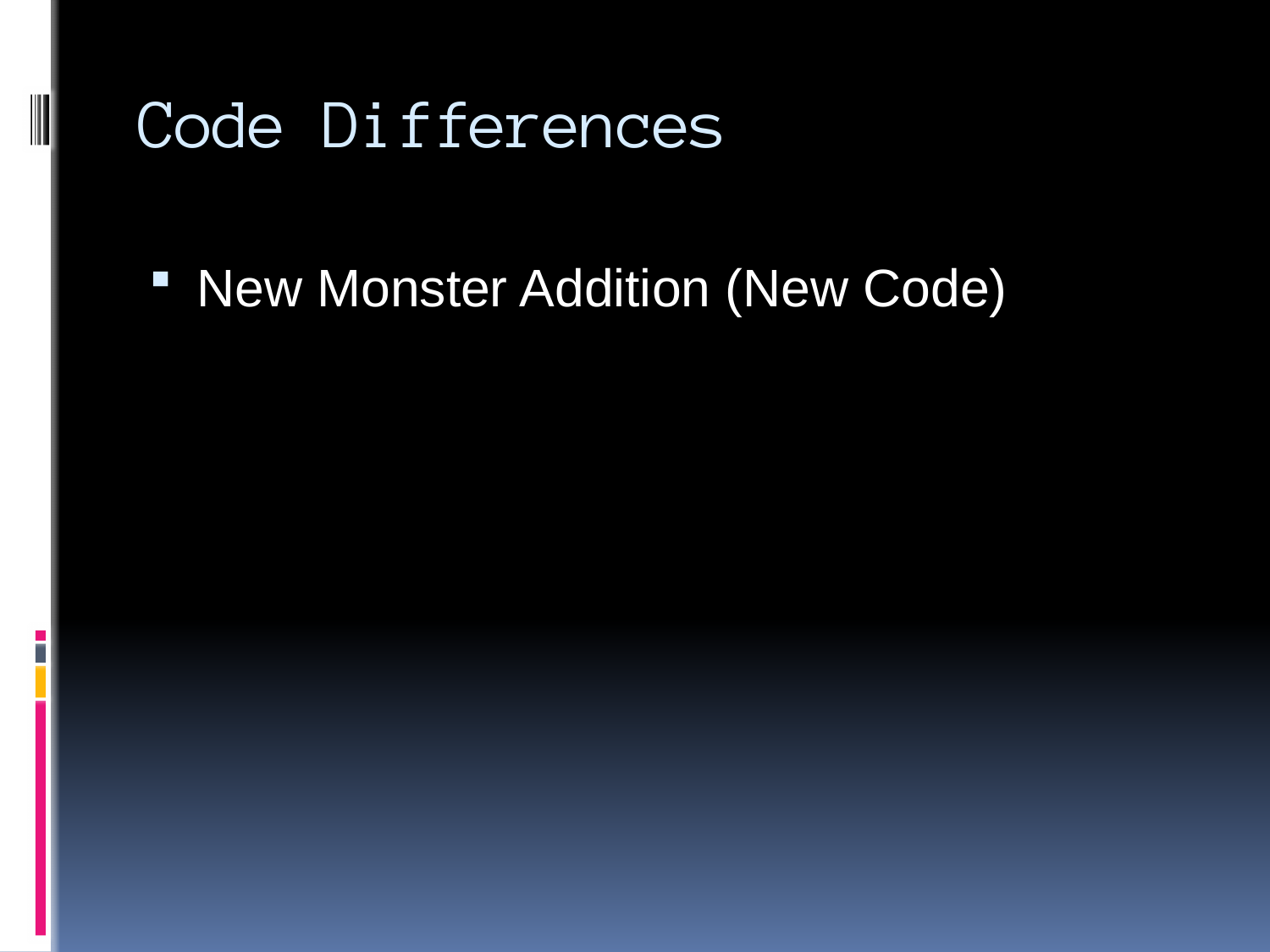

# Code Differences
New Monster Addition (New Code)